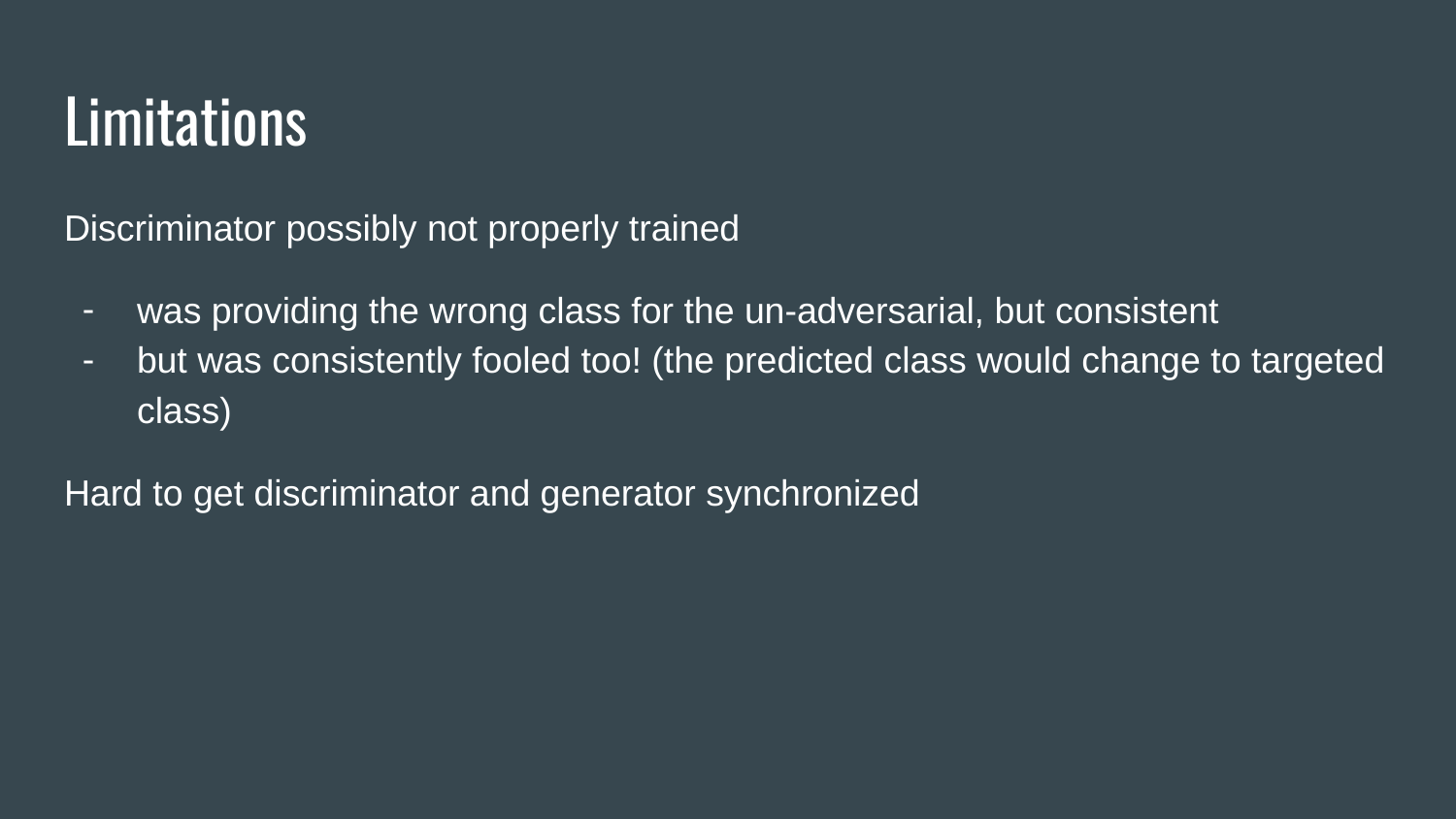

# Limitations
Discriminator possibly not properly trained
was providing the wrong class for the un-adversarial, but consistent
but was consistently fooled too! (the predicted class would change to targeted class)
Hard to get discriminator and generator synchronized